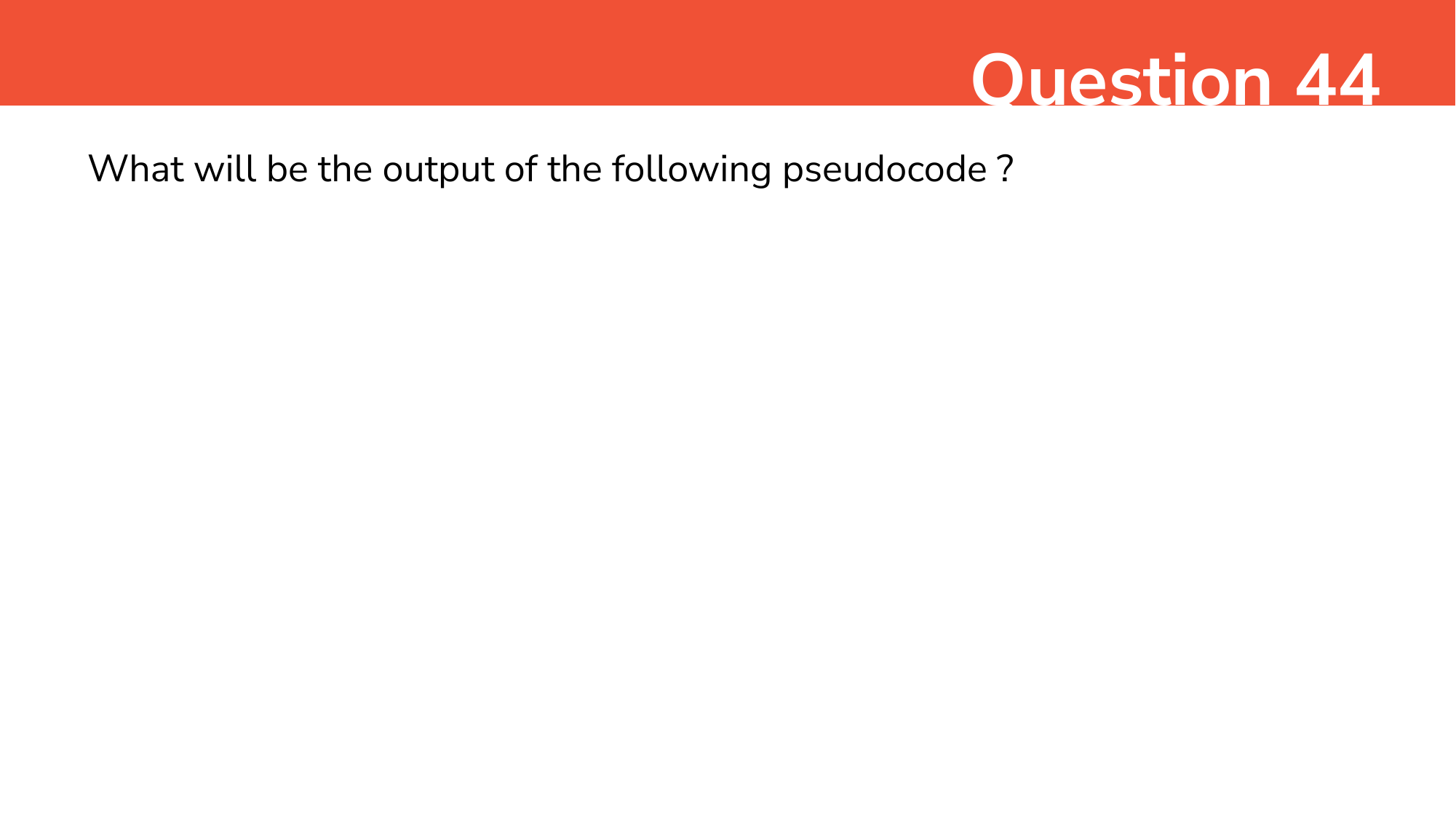

Question 44
What will be the output of the following pseudocode ?